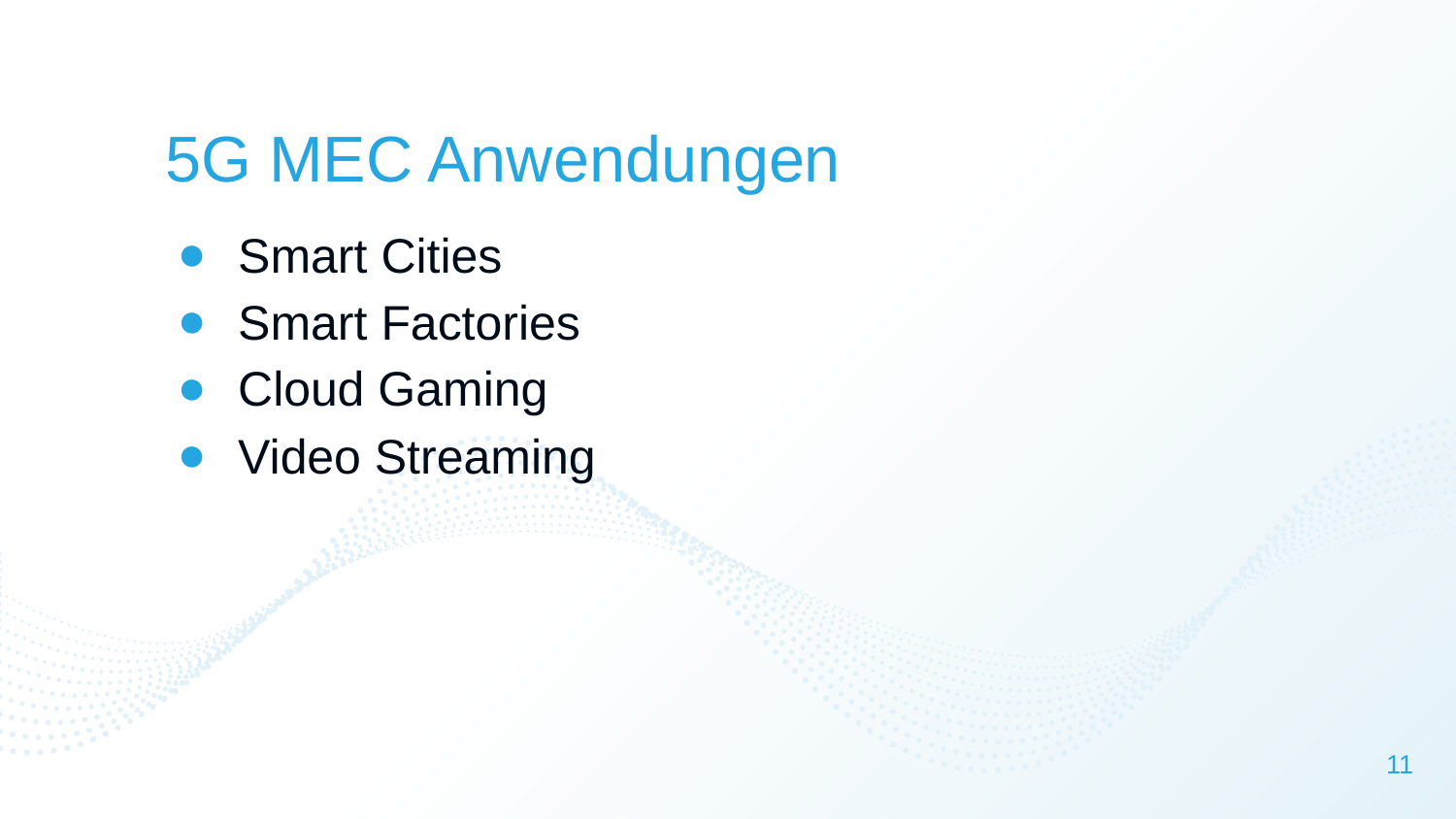

# 5G MEC Anwendungen
Smart Cities
Smart Factories
Cloud Gaming
Video Streaming
11